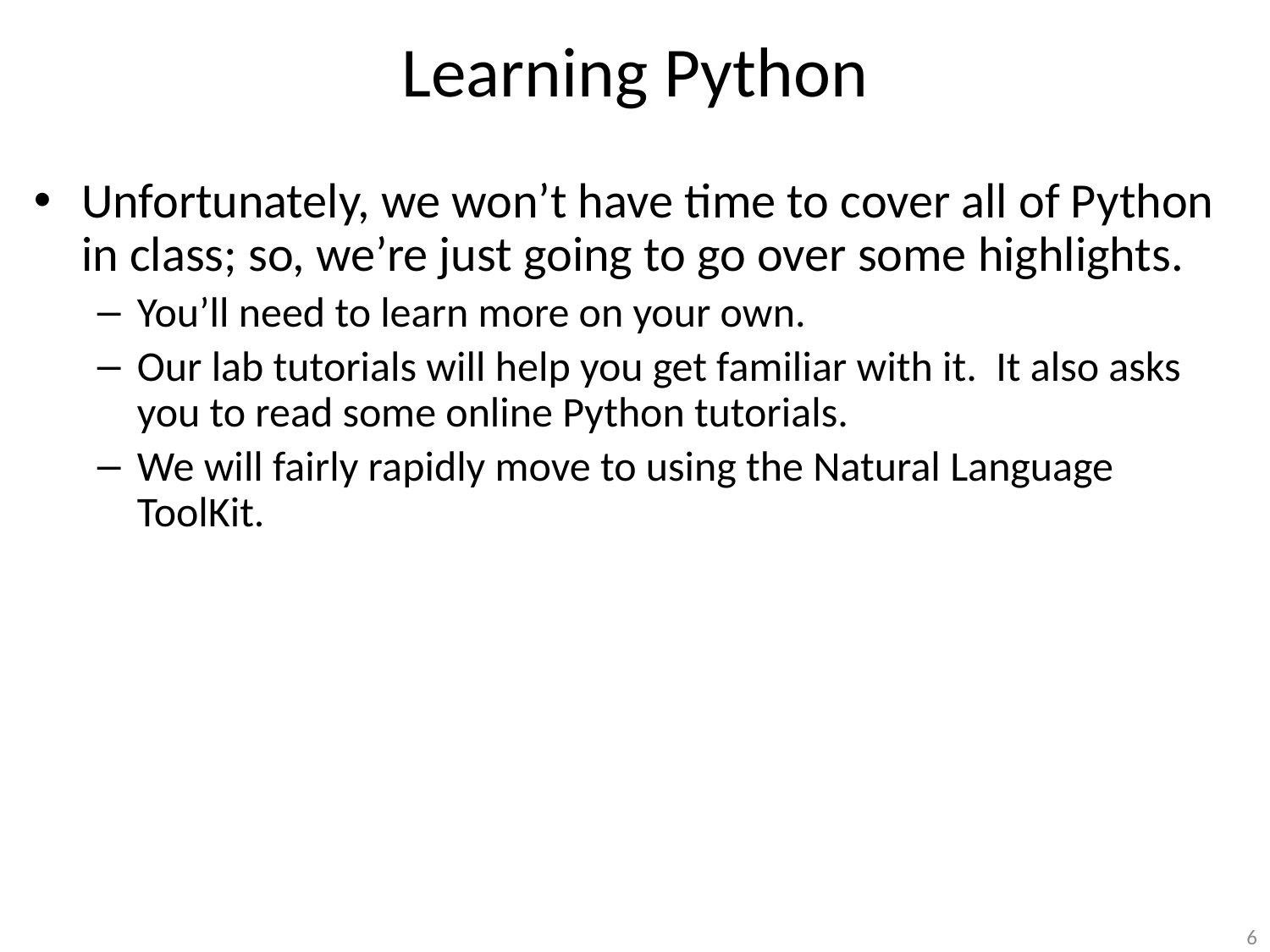

# Learning Python
Unfortunately, we won’t have time to cover all of Python in class; so, we’re just going to go over some highlights.
You’ll need to learn more on your own.
Our lab tutorials will help you get familiar with it.  It also asks you to read some online Python tutorials.
We will fairly rapidly move to using the Natural Language ToolKit.
6